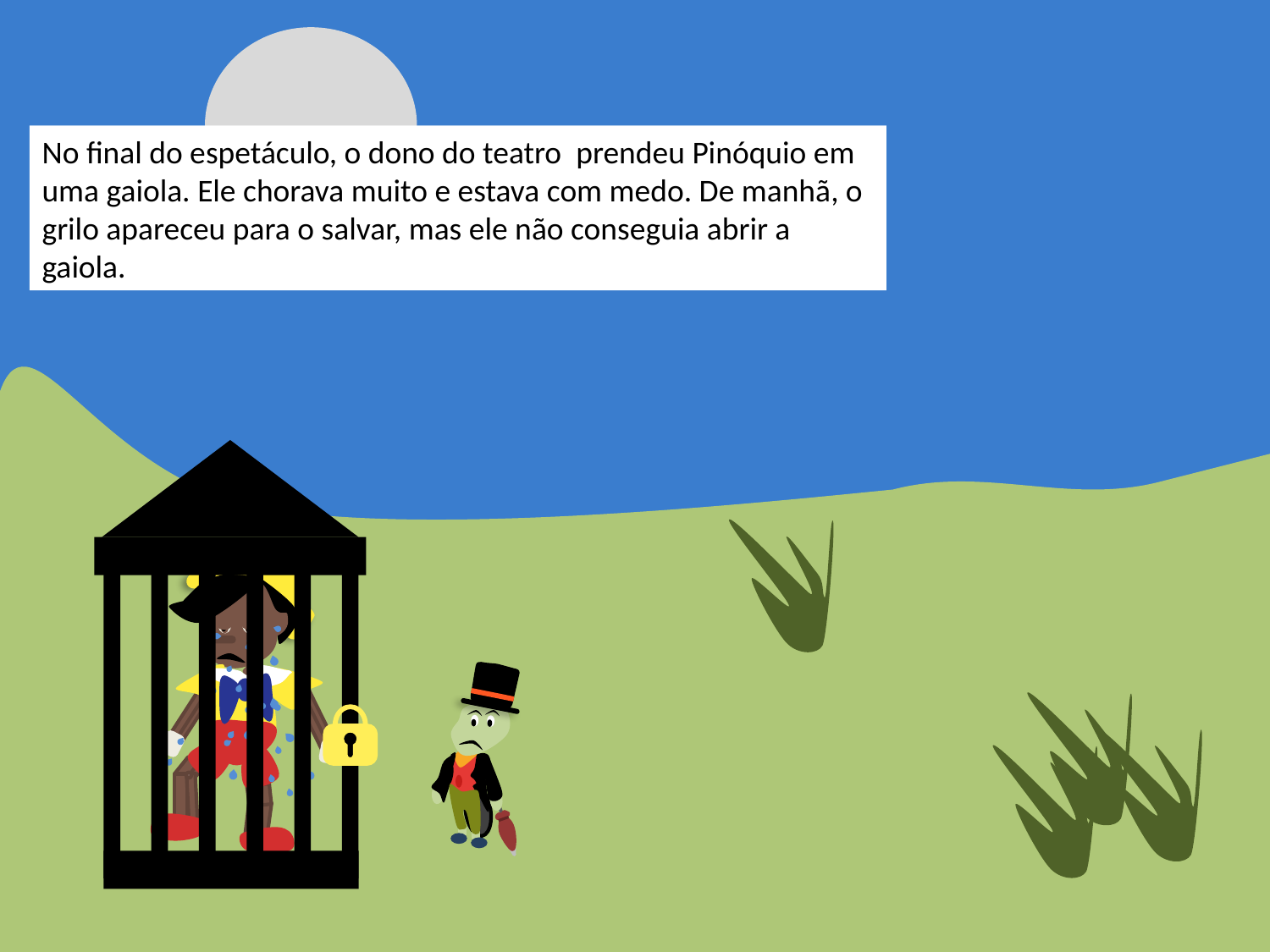

No final do espetáculo, o dono do teatro  prendeu Pinóquio em uma gaiola. Ele chorava muito e estava com medo. De manhã, o grilo apareceu para o salvar, mas ele não conseguia abrir a gaiola.